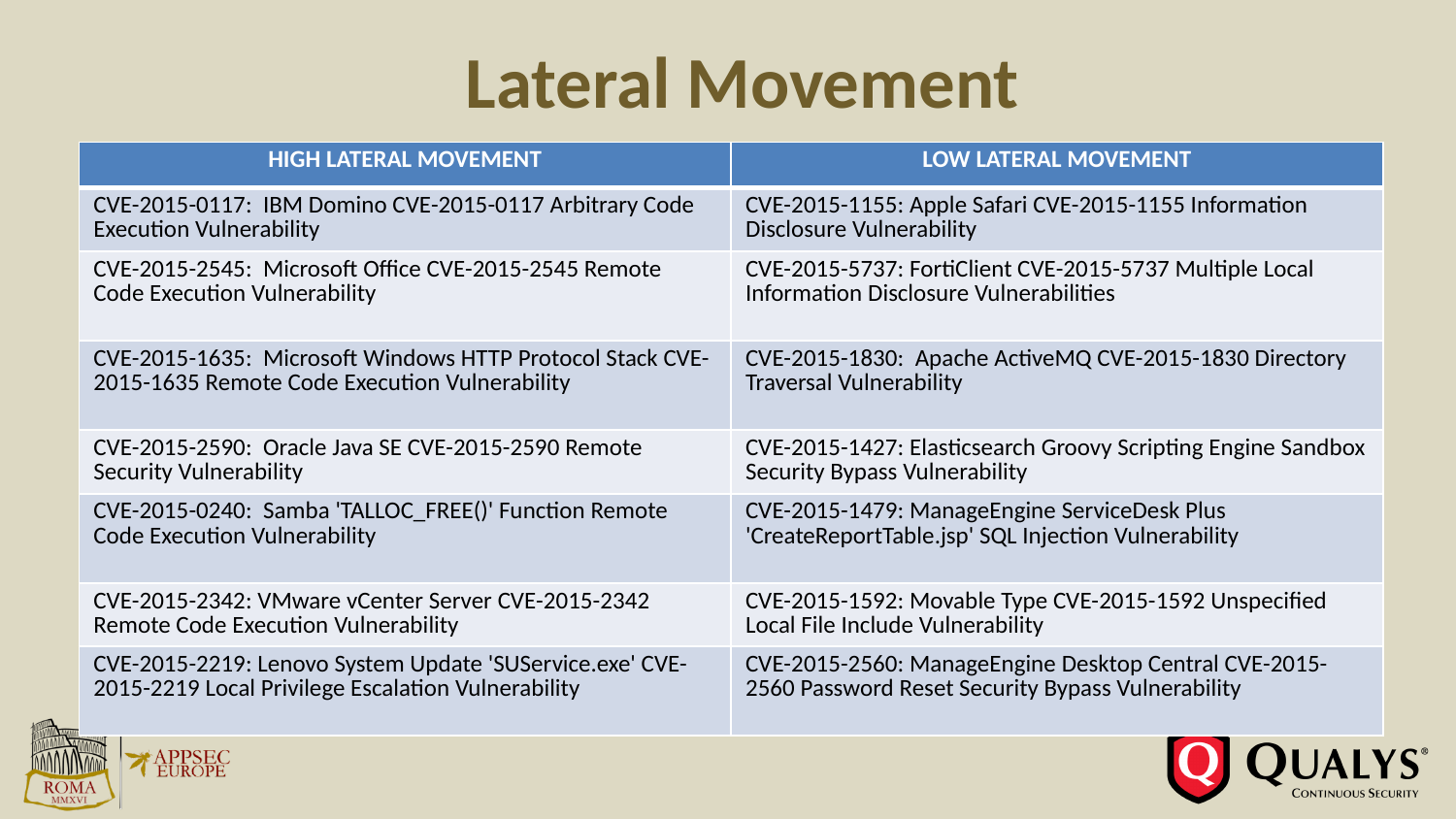

# Lateral Movement
| HIGH LATERAL MOVEMENT | LOW LATERAL MOVEMENT |
| --- | --- |
| CVE-2015-0117: IBM Domino CVE-2015-0117 Arbitrary Code Execution Vulnerability | CVE-2015-1155: Apple Safari CVE-2015-1155 Information Disclosure Vulnerability |
| CVE-2015-2545: Microsoft Office CVE-2015-2545 Remote Code Execution Vulnerability | CVE-2015-5737: FortiClient CVE-2015-5737 Multiple Local Information Disclosure Vulnerabilities |
| CVE-2015-1635: Microsoft Windows HTTP Protocol Stack CVE-2015-1635 Remote Code Execution Vulnerability | CVE-2015-1830: Apache ActiveMQ CVE-2015-1830 Directory Traversal Vulnerability |
| CVE-2015-2590: Oracle Java SE CVE-2015-2590 Remote Security Vulnerability | CVE-2015-1427: Elasticsearch Groovy Scripting Engine Sandbox Security Bypass Vulnerability |
| CVE-2015-0240: Samba 'TALLOC\_FREE()' Function Remote Code Execution Vulnerability | CVE-2015-1479: ManageEngine ServiceDesk Plus 'CreateReportTable.jsp' SQL Injection Vulnerability |
| CVE-2015-2342: VMware vCenter Server CVE-2015-2342 Remote Code Execution Vulnerability | CVE-2015-1592: Movable Type CVE-2015-1592 Unspecified Local File Include Vulnerability |
| CVE-2015-2219: Lenovo System Update 'SUService.exe' CVE-2015-2219 Local Privilege Escalation Vulnerability | CVE-2015-2560: ManageEngine Desktop Central CVE-2015-2560 Password Reset Security Bypass Vulnerability |